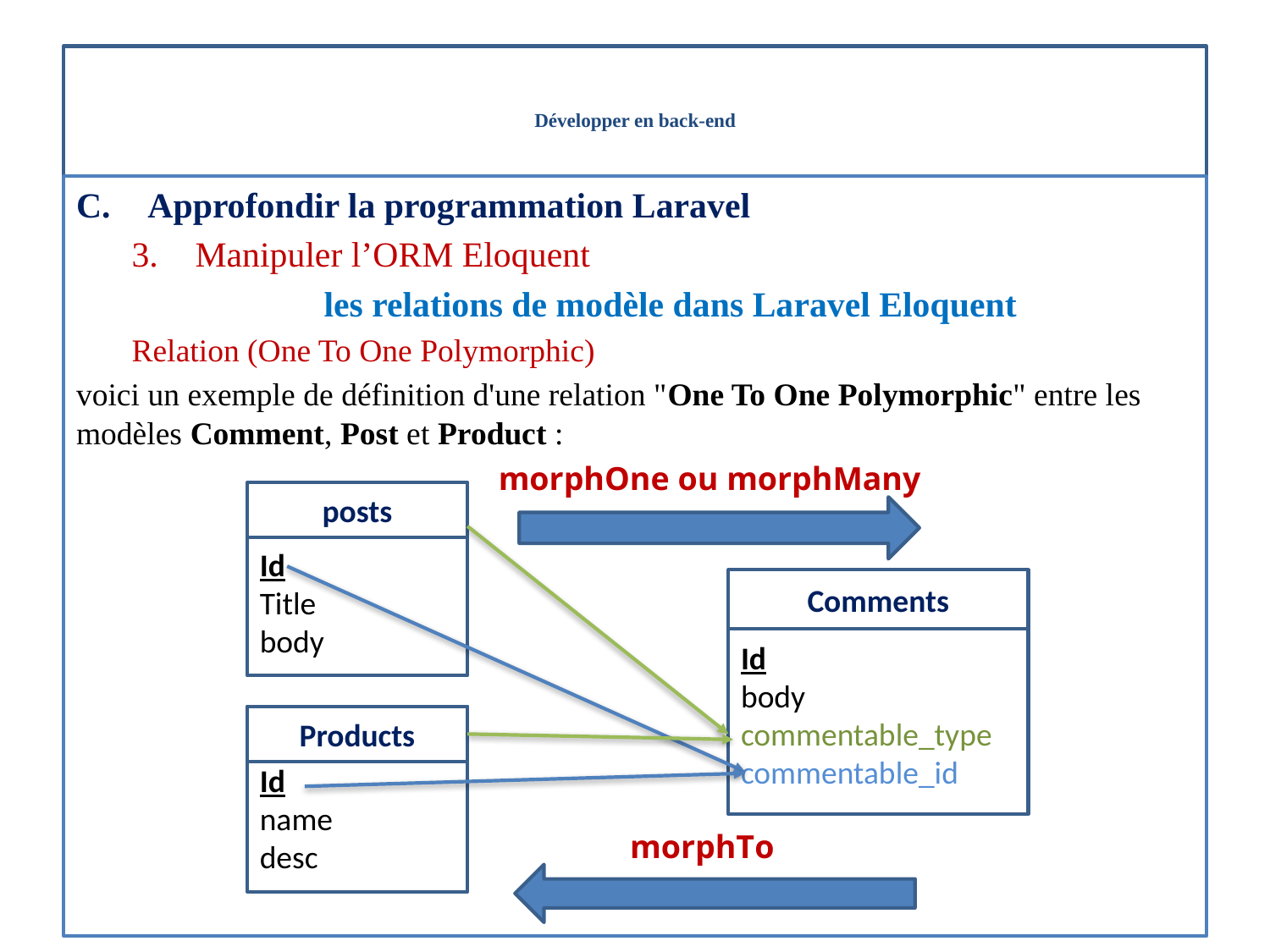

# Développer en back-end
Approfondir la programmation Laravel
Manipuler l’ORM Eloquent
les relations de modèle dans Laravel Eloquent
Relation (One To One Polymorphic)
voici un exemple de définition d'une relation "One To One Polymorphic" entre les modèles Comment, Post et Product :

morphOne ou morphMany
posts

Id
Title
body
Comments

Id
body
commentable_type
commentable_id
Products

Id
name
desc

morphTo